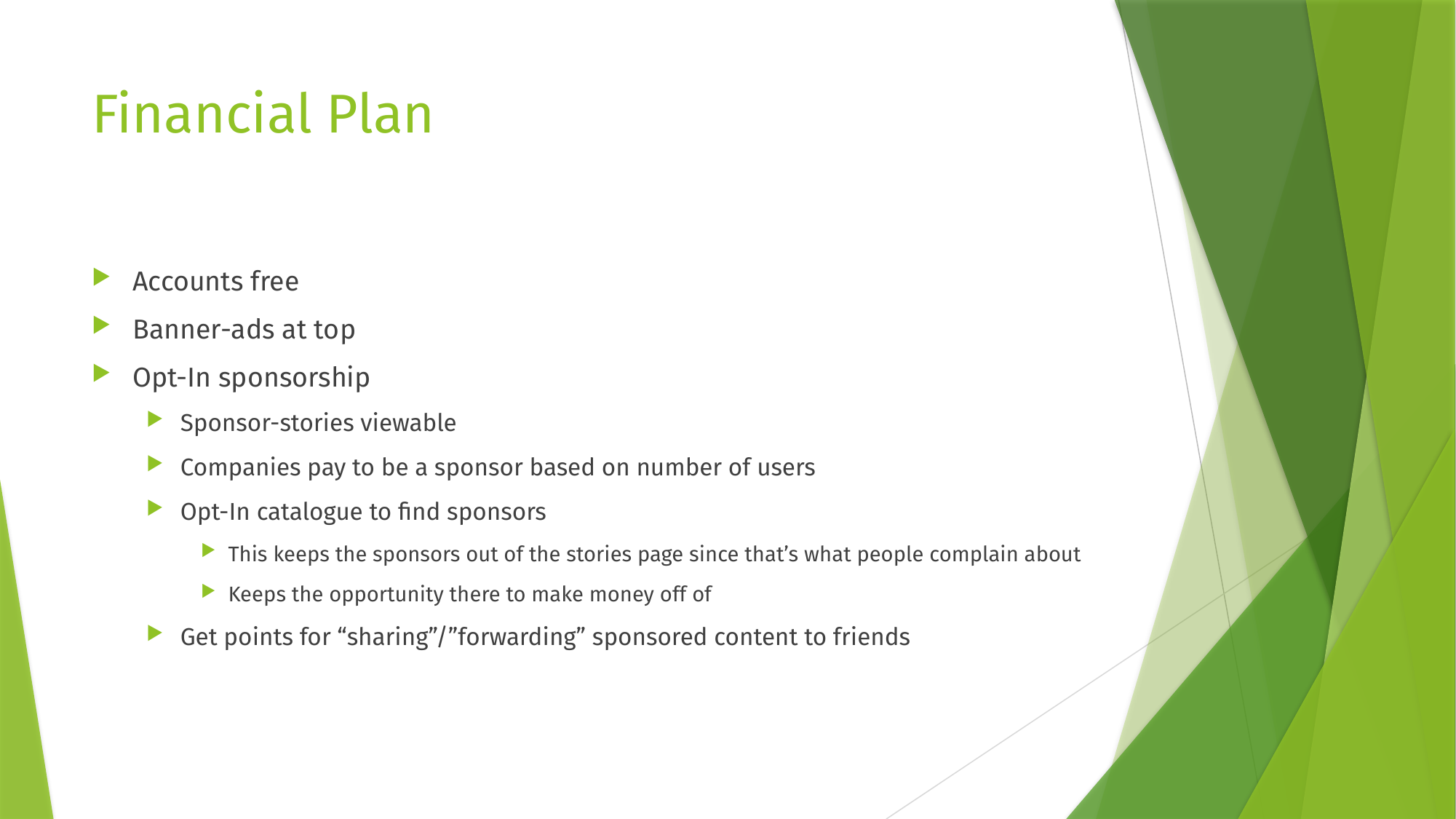

# Financial Plan
Accounts free
Banner-ads at top
Opt-In sponsorship
Sponsor-stories viewable
Companies pay to be a sponsor based on number of users
Opt-In catalogue to find sponsors
This keeps the sponsors out of the stories page since that’s what people complain about
Keeps the opportunity there to make money off of
Get points for “sharing”/”forwarding” sponsored content to friends